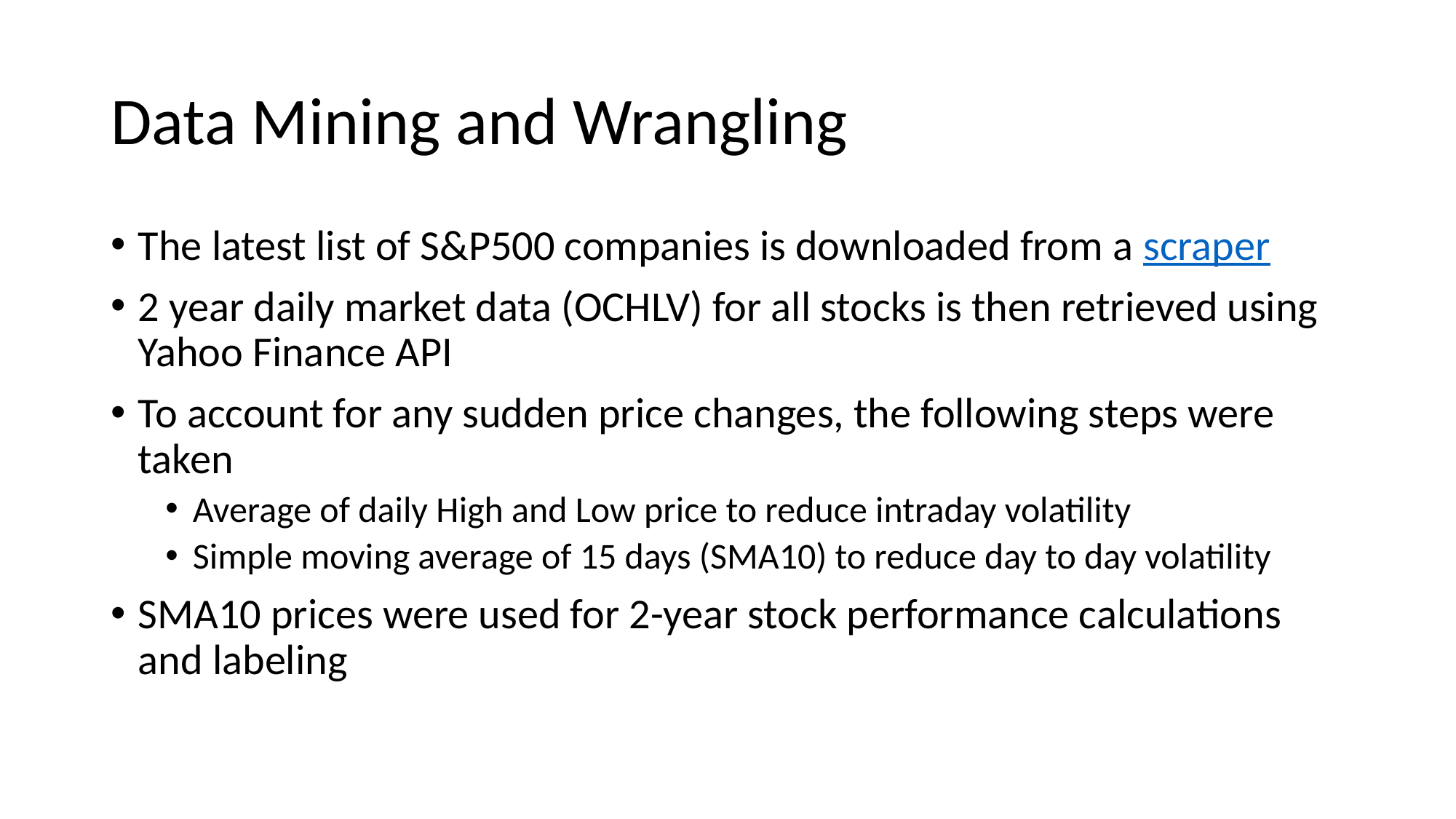

# Data Mining and Wrangling
The latest list of S&P500 companies is downloaded from a scraper
2 year daily market data (OCHLV) for all stocks is then retrieved using Yahoo Finance API
To account for any sudden price changes, the following steps were taken
Average of daily High and Low price to reduce intraday volatility
Simple moving average of 15 days (SMA10) to reduce day to day volatility
SMA10 prices were used for 2-year stock performance calculations and labeling